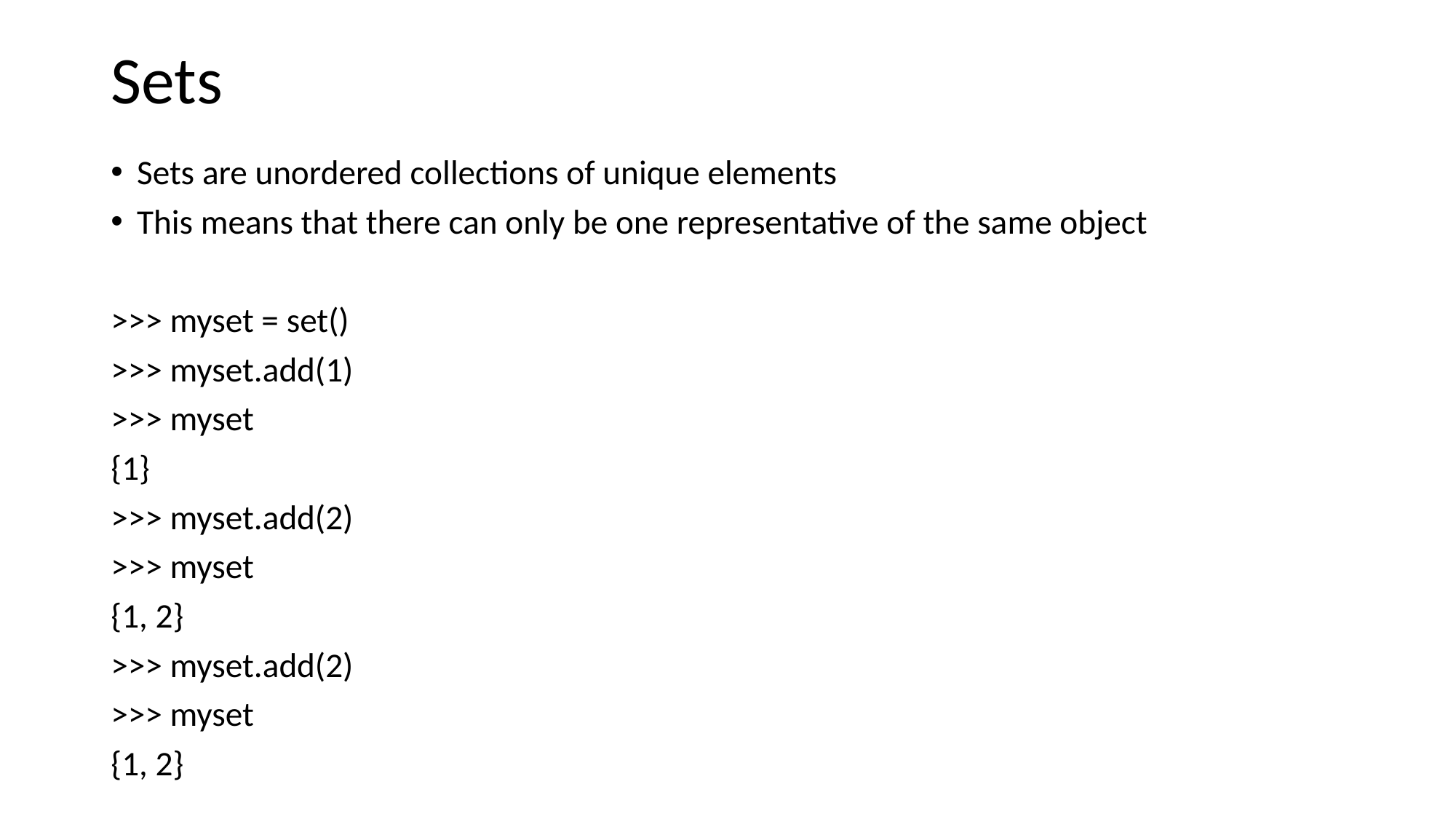

# Sets
Sets are unordered collections of unique elements
This means that there can only be one representative of the same object

>>> myset = set()
>>> myset.add(1)
>>> myset
{1}
>>> myset.add(2)
>>> myset
{1, 2}
>>> myset.add(2)
>>> myset
{1, 2}